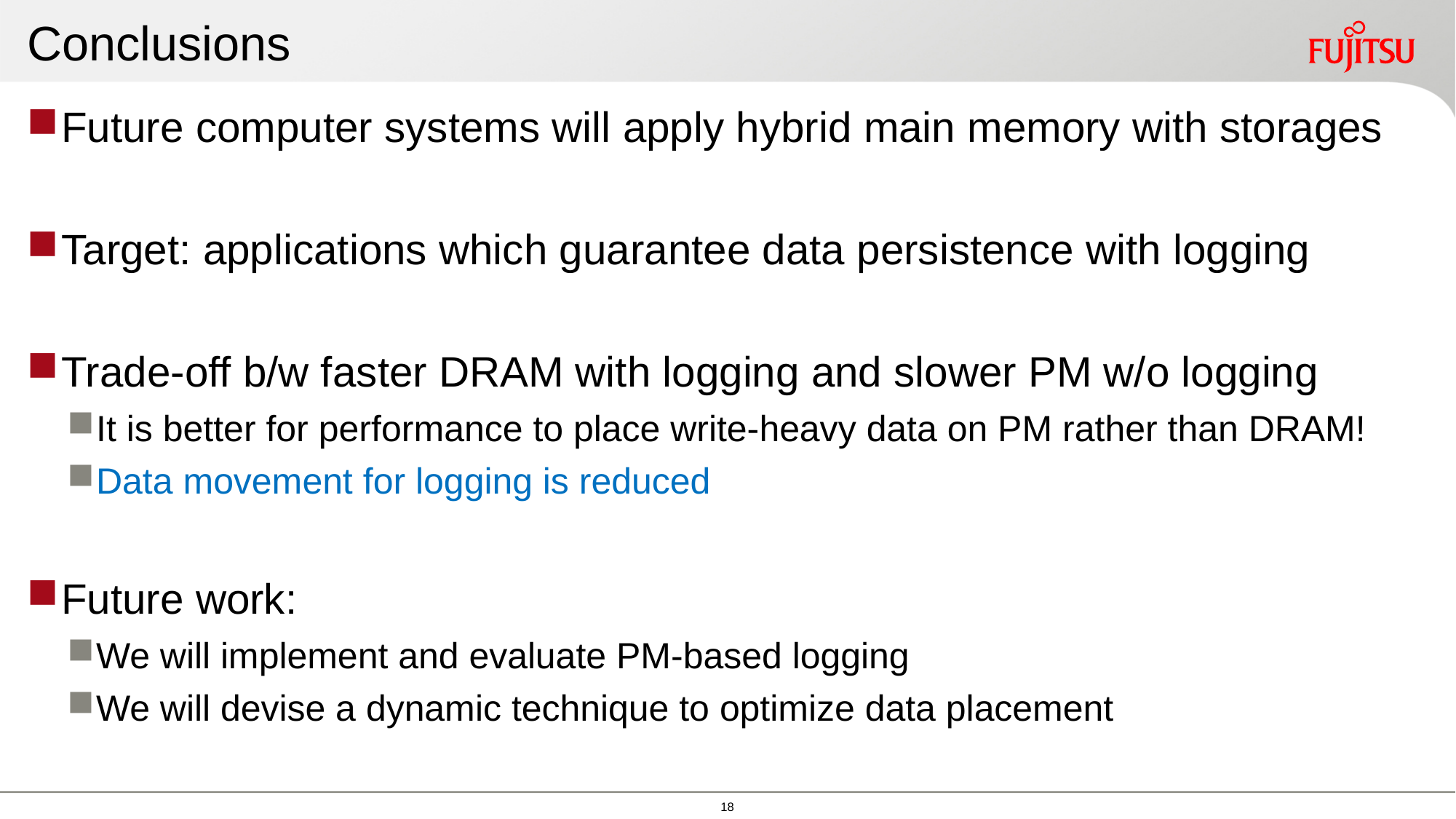

# Conclusions
Future computer systems will apply hybrid main memory with storages

Target: applications which guarantee data persistence with logging

Trade-off b/w faster DRAM with logging and slower PM w/o logging
It is better for performance to place write-heavy data on PM rather than DRAM!
Data movement for logging is reduced

Future work:
We will implement and evaluate PM-based logging
We will devise a dynamic technique to optimize data placement
18